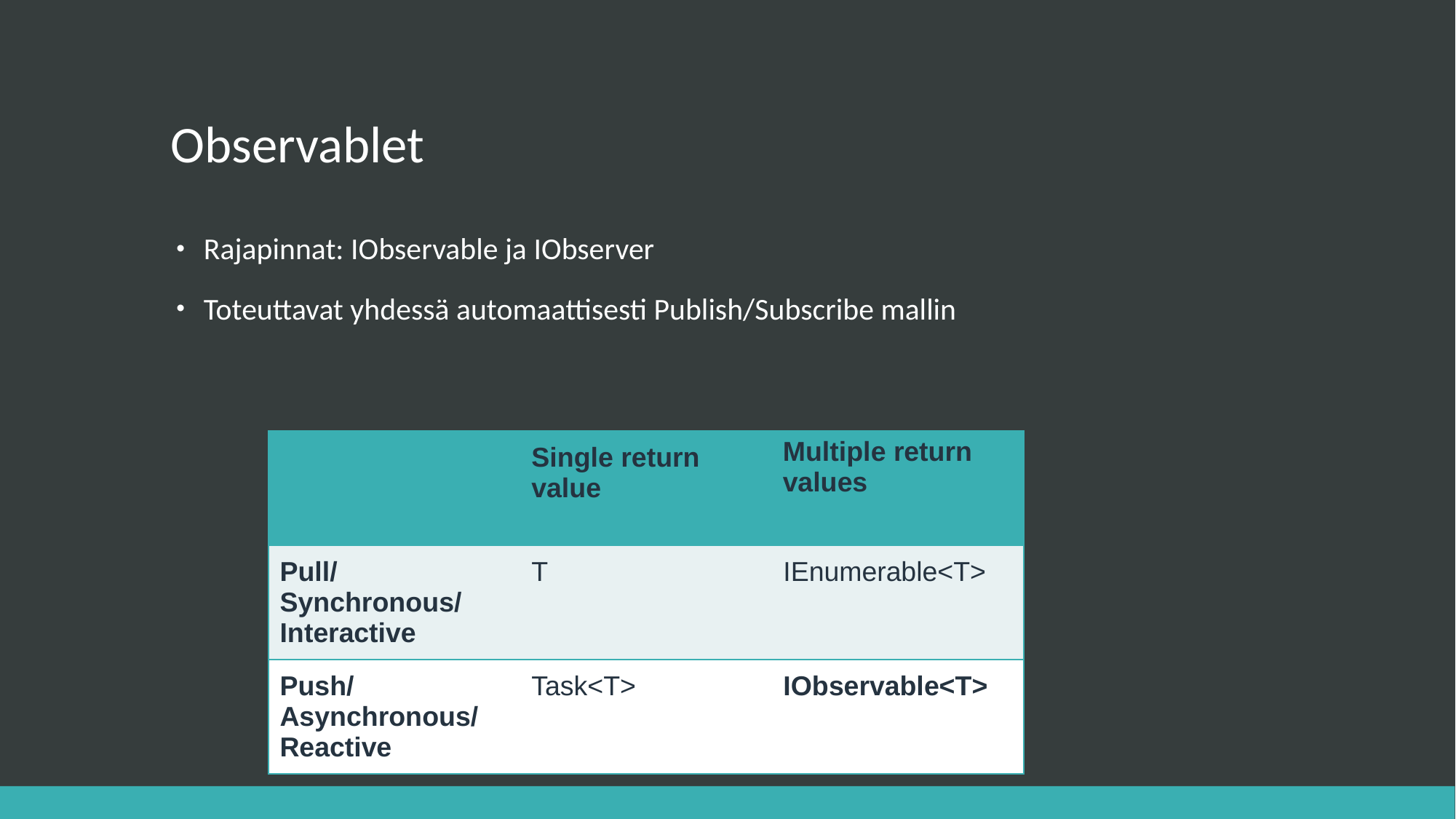

# Observablet
Rajapinnat: IObservable ja IObserver
Toteuttavat yhdessä automaattisesti Publish/Subscribe mallin
|  | Single return value | Multiple return values |
| --- | --- | --- |
| Pull/Synchronous/Interactive | T | IEnumerable<T> |
| Push/Asynchronous/Reactive | Task<T> | IObservable<T> |